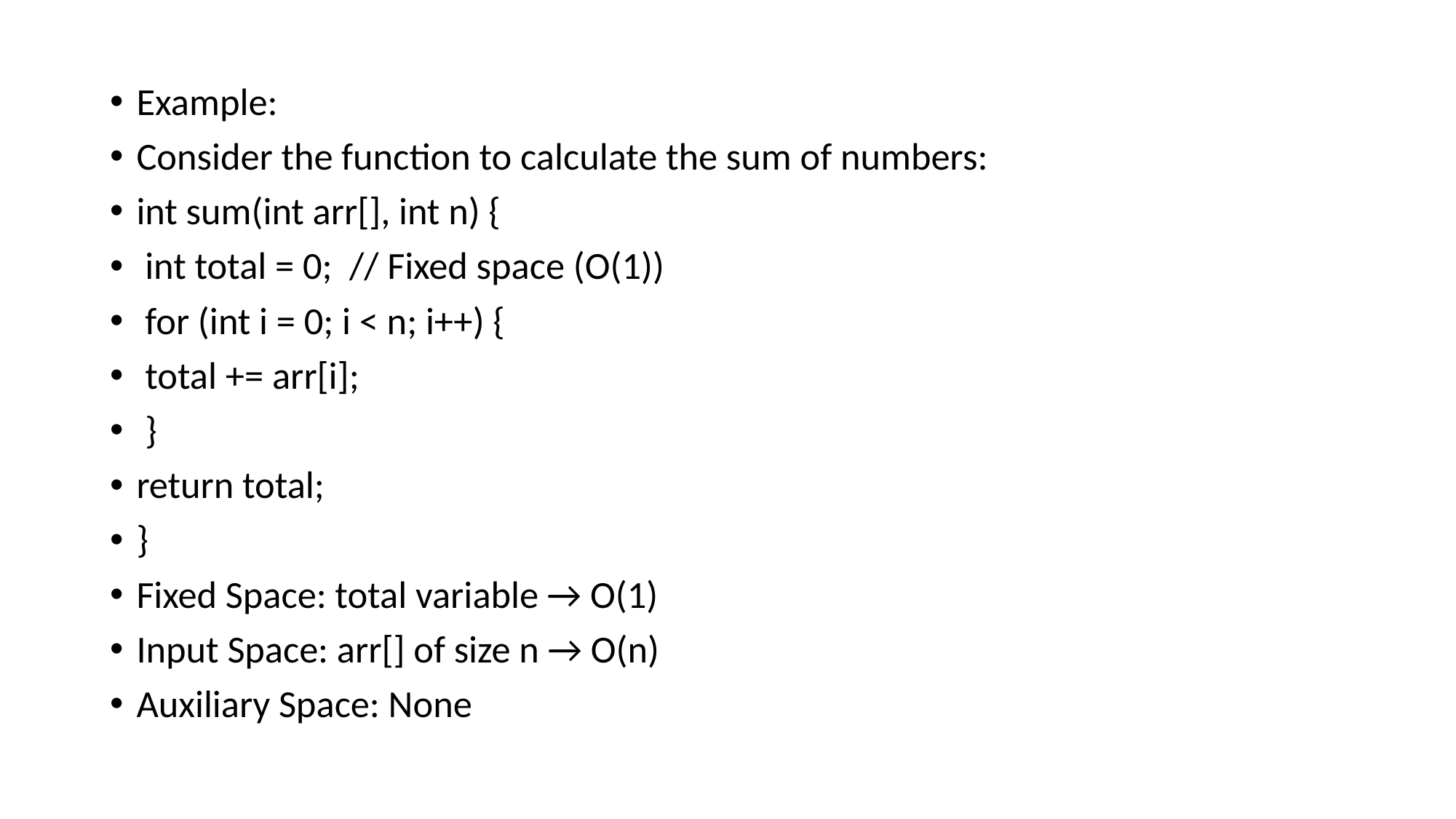

Example:
Consider the function to calculate the sum of numbers:
int sum(int arr[], int n) {
 int total = 0;  // Fixed space (O(1))
 for (int i = 0; i < n; i++) {
 total += arr[i];
 }
return total;
}
Fixed Space: total variable → O(1)
Input Space: arr[] of size n → O(n)
Auxiliary Space: None